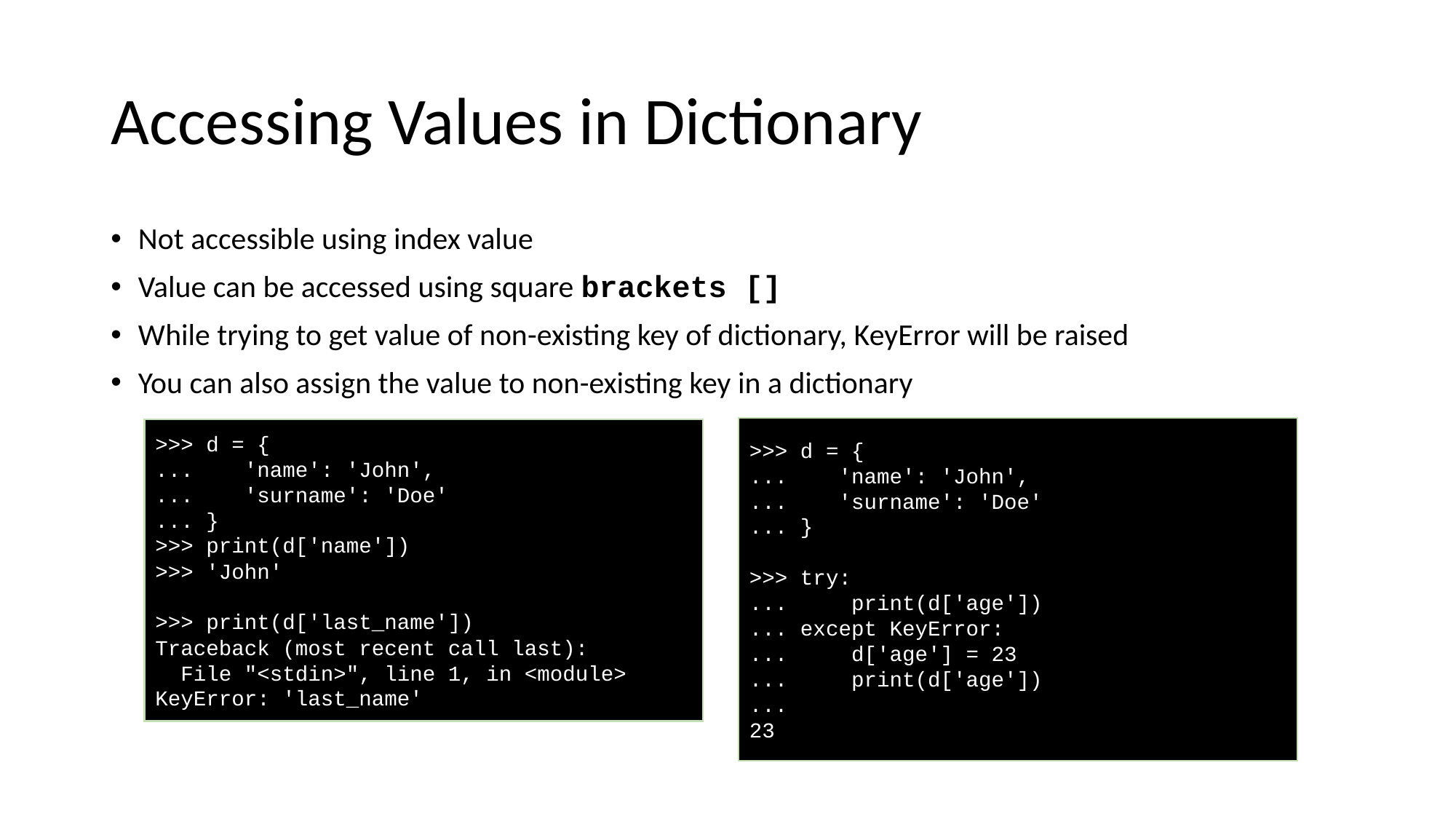

# Accessing Values in Dictionary
Not accessible using index value
Value can be accessed using square brackets []
While trying to get value of non-existing key of dictionary, KeyError will be raised
You can also assign the value to non-existing key in a dictionary

>>> d = {
...    'name': 'John',
...    'surname': 'Doe'
... }

>>> try:
...     print(d['age'])
... except KeyError:
...     d['age'] = 23
...     print(d['age'])
...
23
>>> d = {
...    'name': 'John',
...    'surname': 'Doe'
... }
>>> print(d['name'])
>>> 'John'

>>> print(d['last_name'])
Traceback (most recent call last):
  File "<stdin>", line 1, in <module>
KeyError: 'last_name'